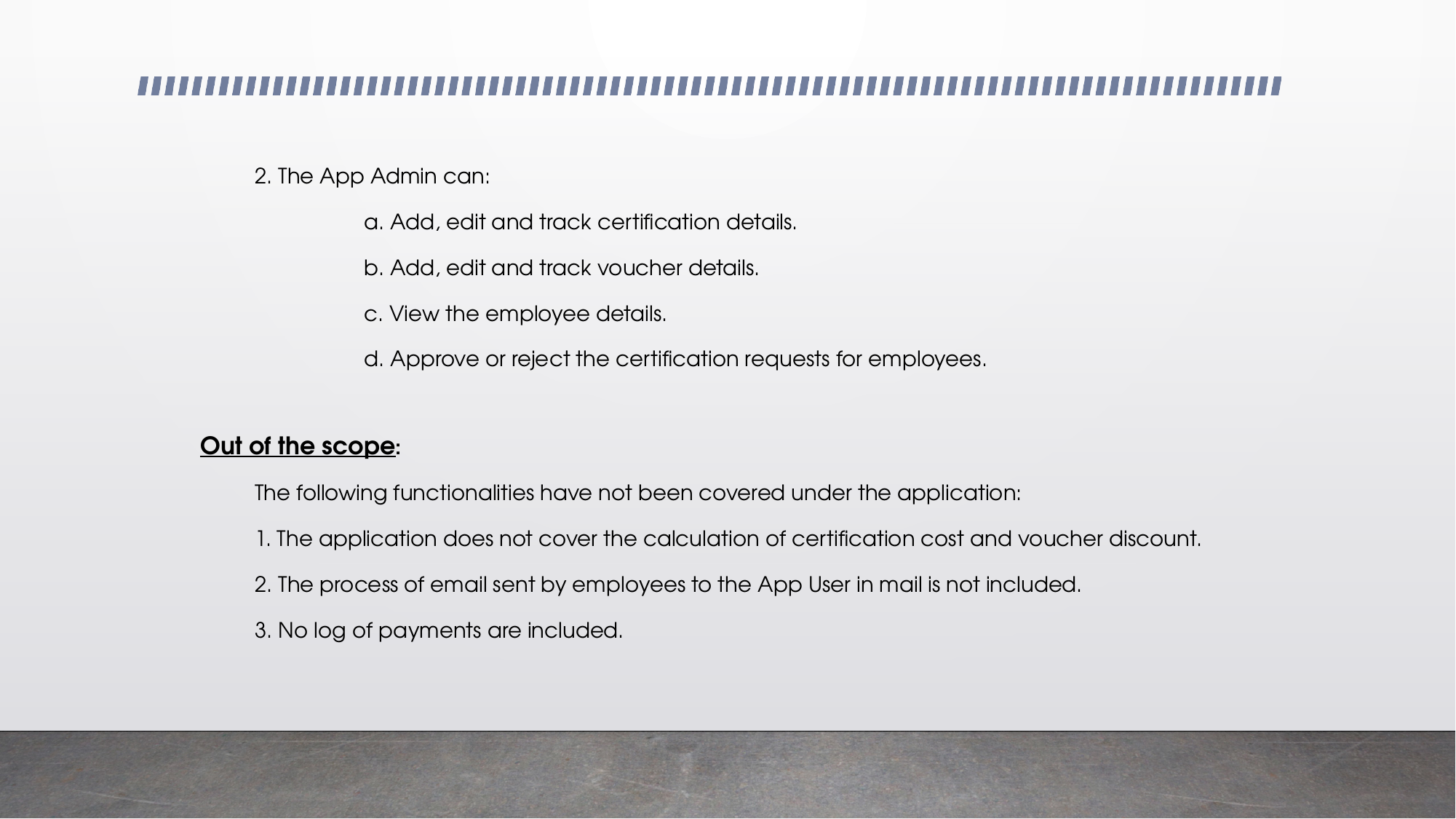

#
	2. The App Admin can:
 		a. Add, edit and track certification details.
		b. Add, edit and track voucher details.
		c. View the employee details.
		d. Approve or reject the certification requests for employees.

Out of the scope:
	The following functionalities have not been covered under the application:
	1. The application does not cover the calculation of certification cost and voucher discount.
	2. The process of email sent by employees to the App User in mail is not included.
	3. No log of payments are included.